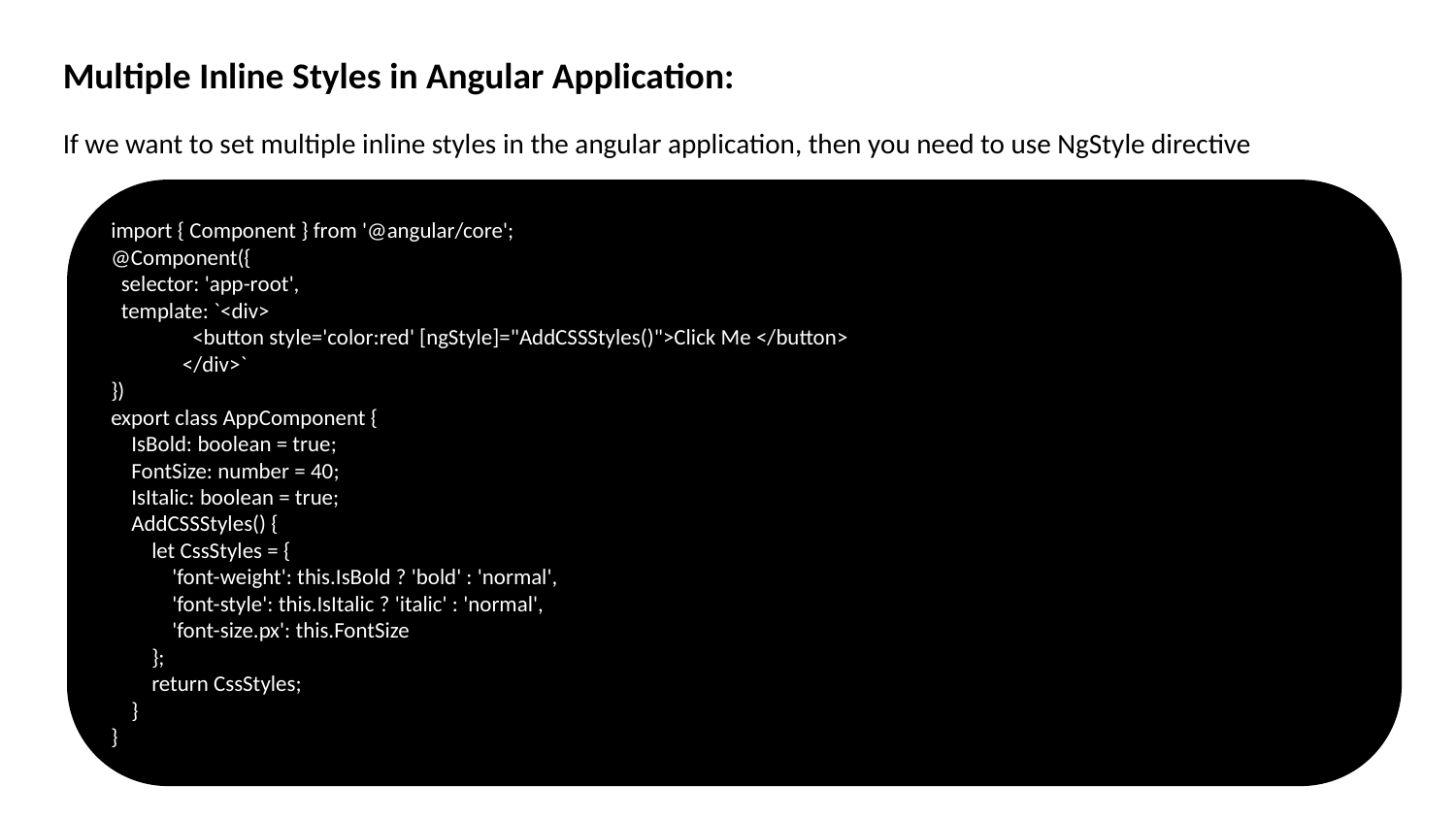

Multiple Inline Styles in Angular Application:
If we want to set multiple inline styles in the angular application, then you need to use NgStyle directive
import { Component } from '@angular/core';
@Component({
  selector: 'app-root',
  template: `<div>
                <button style='color:red' [ngStyle]="AddCSSStyles()">Click Me </button>
              </div>`
})
export class AppComponent {
    IsBold: boolean = true;
    FontSize: number = 40;
    IsItalic: boolean = true;
    AddCSSStyles() {
        let CssStyles = {
            'font-weight': this.IsBold ? 'bold' : 'normal',
            'font-style': this.IsItalic ? 'italic' : 'normal',
            'font-size.px': this.FontSize
        };
        return CssStyles;
    }
}